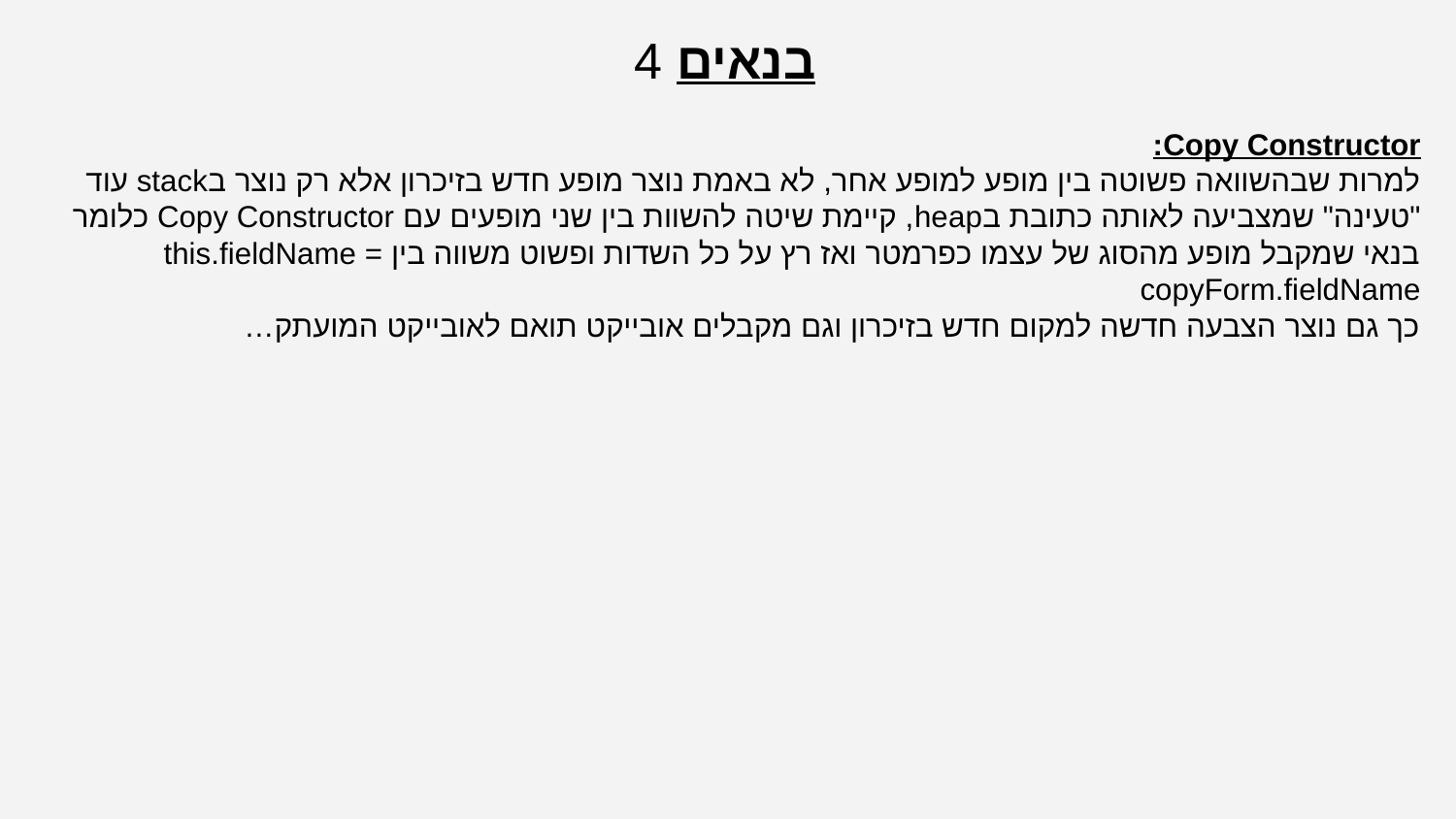

בנאים 4

Copy Constructor:
למרות שבהשוואה פשוטה בין מופע למופע אחר, לא באמת נוצר מופע חדש בזיכרון אלא רק נוצר בstack עוד "טעינה" שמצביעה לאותה כתובת בheap, קיימת שיטה להשוות בין שני מופעים עם Copy Constructor כלומר בנאי שמקבל מופע מהסוג של עצמו כפרמטר ואז רץ על כל השדות ופשוט משווה בין this.fieldName = copyForm.fieldName
כך גם נוצר הצבעה חדשה למקום חדש בזיכרון וגם מקבלים אובייקט תואם לאובייקט המועתק…